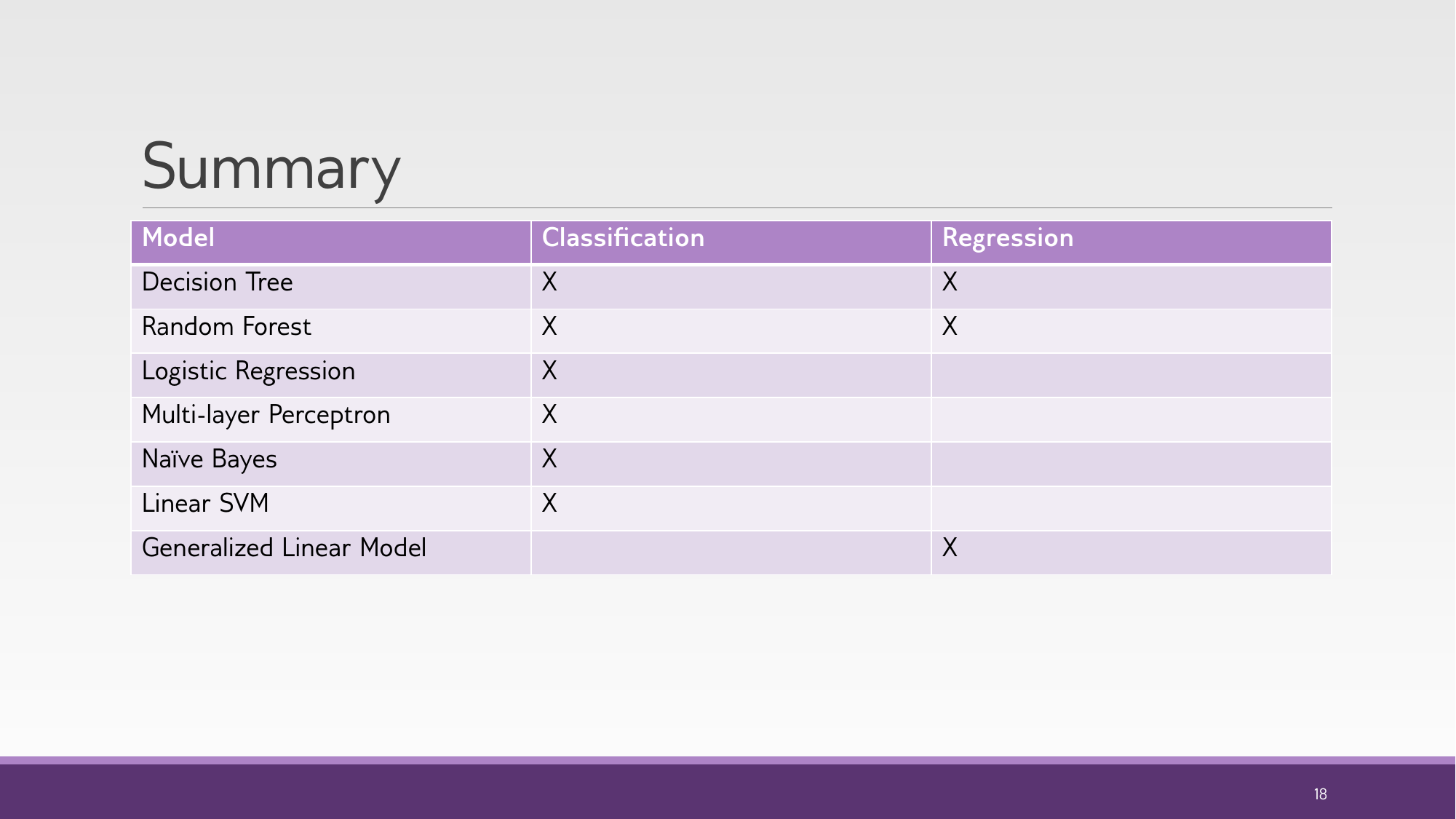

# Summary
| Model | Classification | Regression |
| --- | --- | --- |
| Decision Tree | X | X |
| Random Forest | X | X |
| Logistic Regression | X |  |
| Multi-layer Perceptron | X |  |
| Naïve Bayes | X |  |
| Linear SVM | X |  |
| Generalized Linear Model |  | X |
18